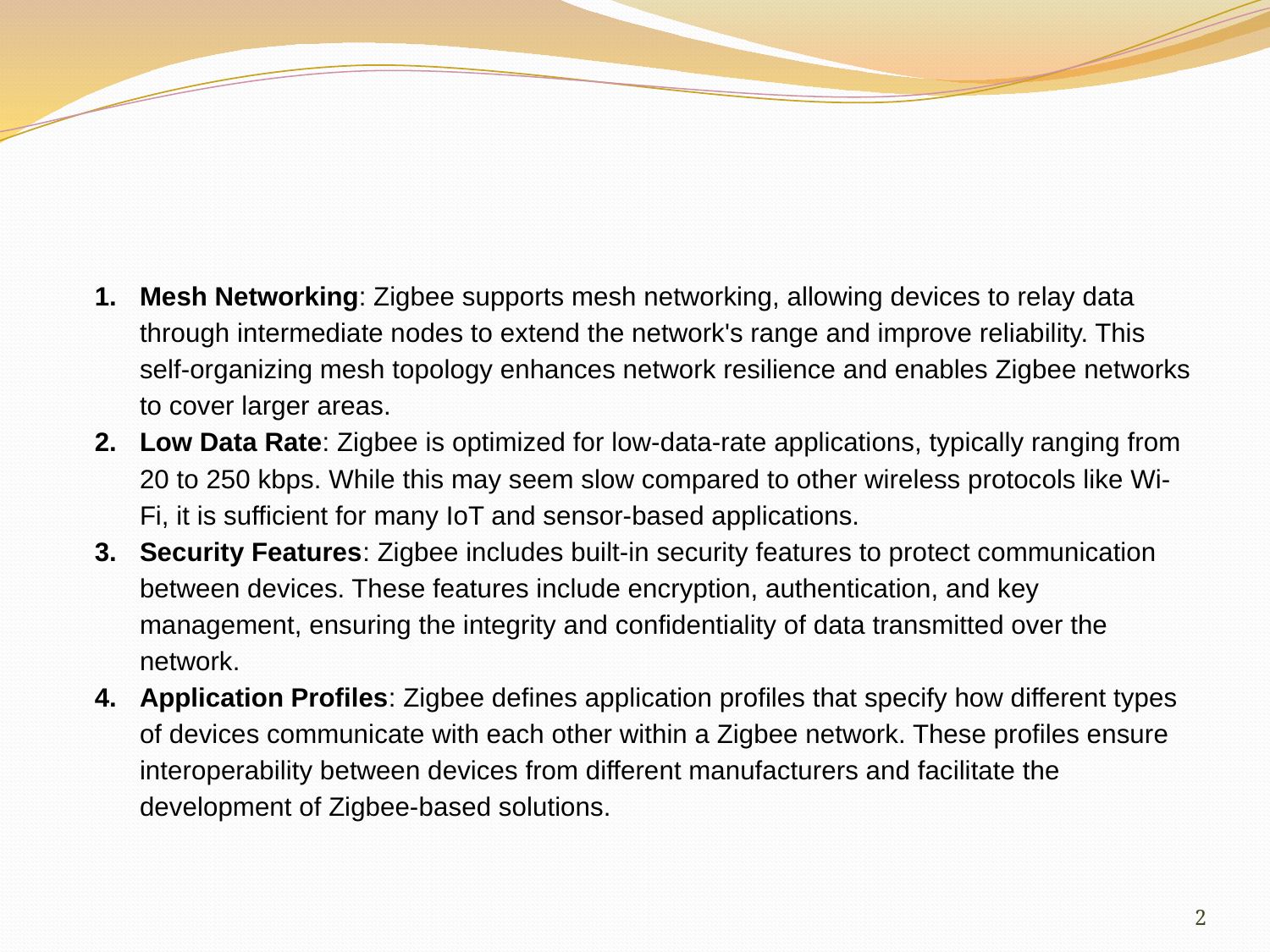

#
Mesh Networking: Zigbee supports mesh networking, allowing devices to relay data through intermediate nodes to extend the network's range and improve reliability. This self-organizing mesh topology enhances network resilience and enables Zigbee networks to cover larger areas.
Low Data Rate: Zigbee is optimized for low-data-rate applications, typically ranging from 20 to 250 kbps. While this may seem slow compared to other wireless protocols like Wi-Fi, it is sufficient for many IoT and sensor-based applications.
Security Features: Zigbee includes built-in security features to protect communication between devices. These features include encryption, authentication, and key management, ensuring the integrity and confidentiality of data transmitted over the network.
Application Profiles: Zigbee defines application profiles that specify how different types of devices communicate with each other within a Zigbee network. These profiles ensure interoperability between devices from different manufacturers and facilitate the development of Zigbee-based solutions.

2